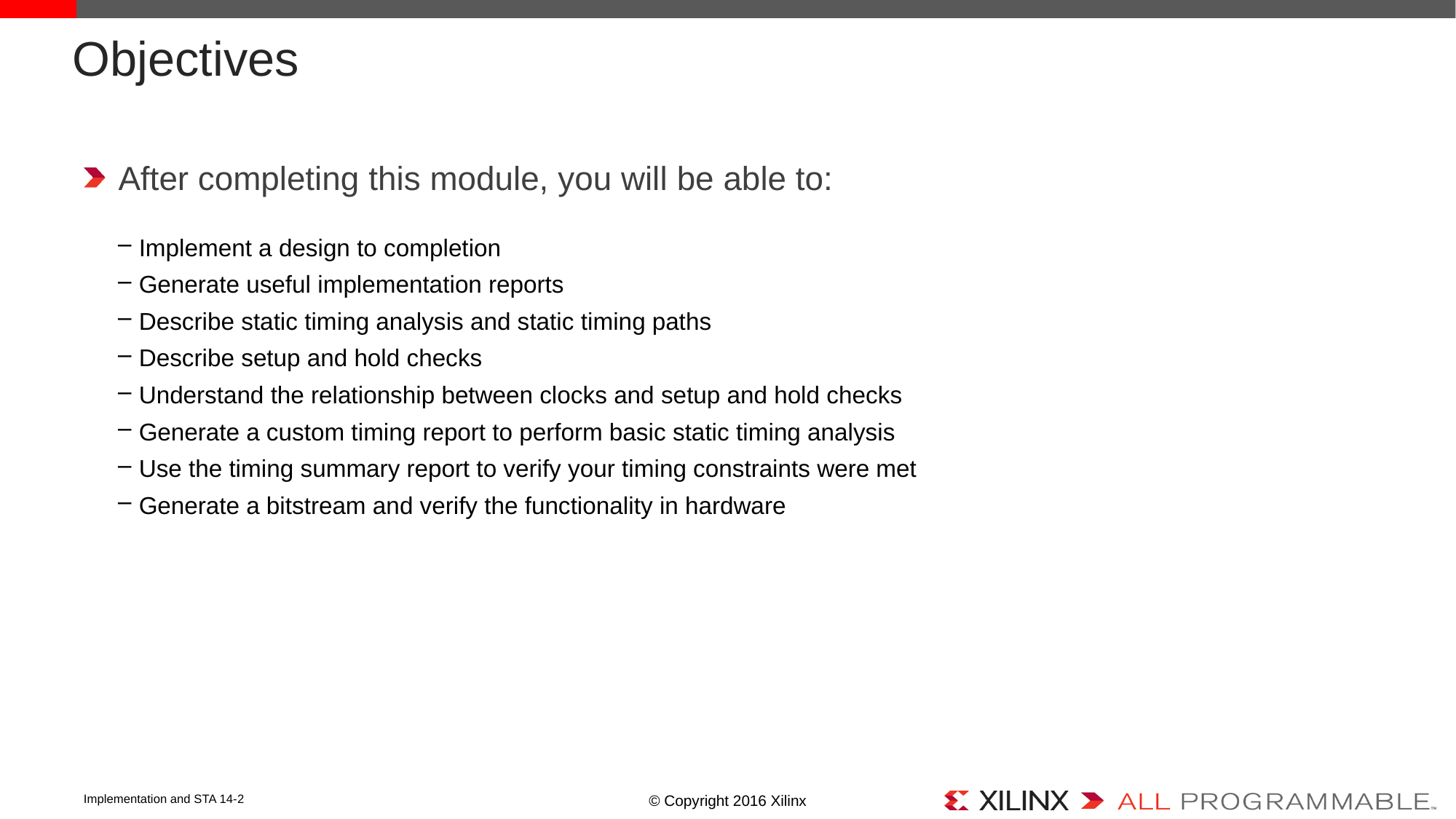

# Objectives
After completing this module, you will be able to:

Implement a design to completion
Generate useful implementation reports
Describe static timing analysis and static timing paths
Describe setup and hold checks
Understand the relationship between clocks and setup and hold checks
Generate a custom timing report to perform basic static timing analysis
Use the timing summary report to verify your timing constraints were met
Generate a bitstream and verify the functionality in hardware

Implementation and STA 14-2
© Copyright 2016 Xilinx